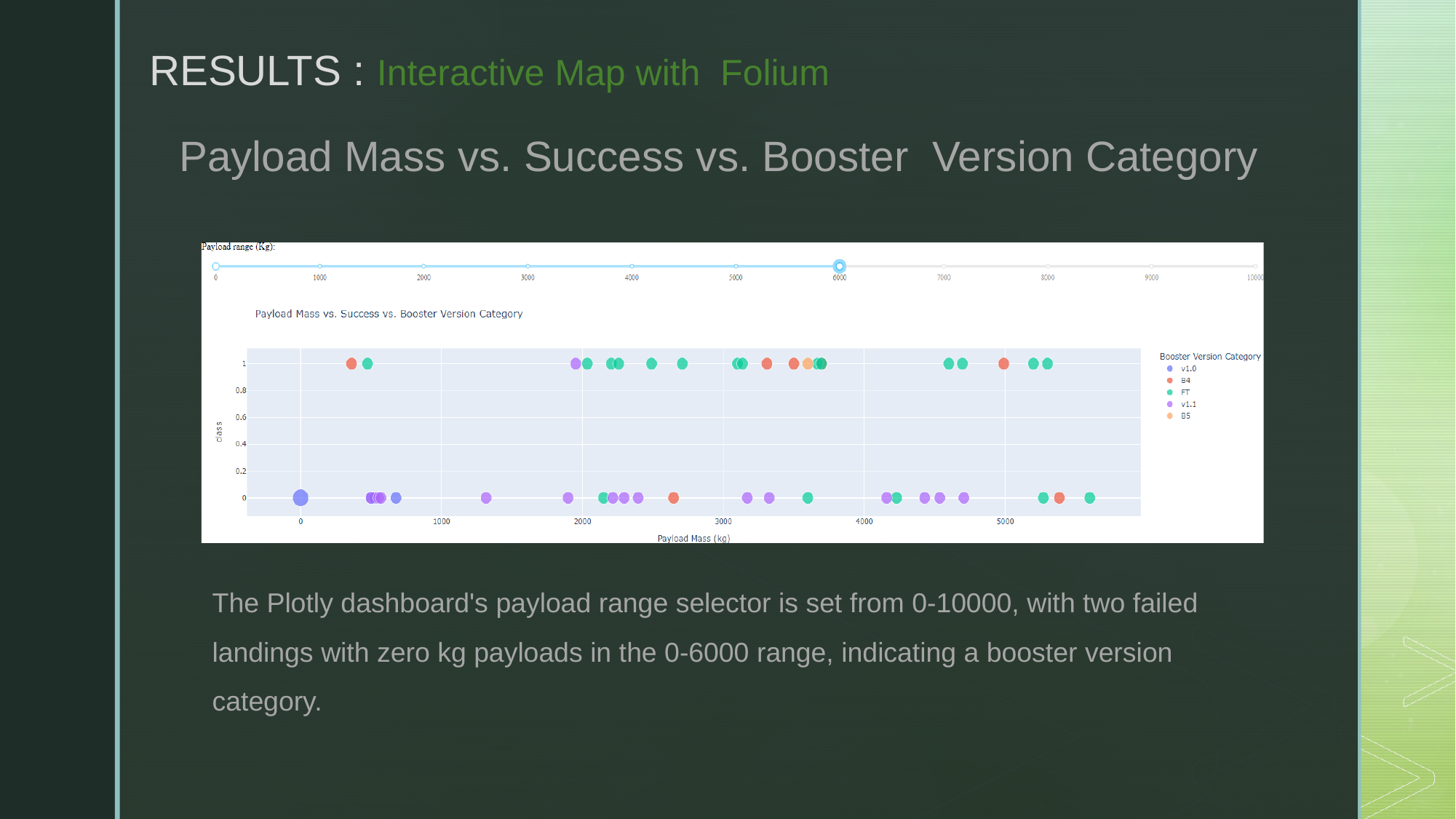

RESULTS : Interactive Map with  Folium
Payload Mass vs. Success vs. Booster  Version Category

The Plotly dashboard's payload range selector is set from 0-10000, with two failed landings with zero kg payloads in the 0-6000 range, indicating a booster version category.